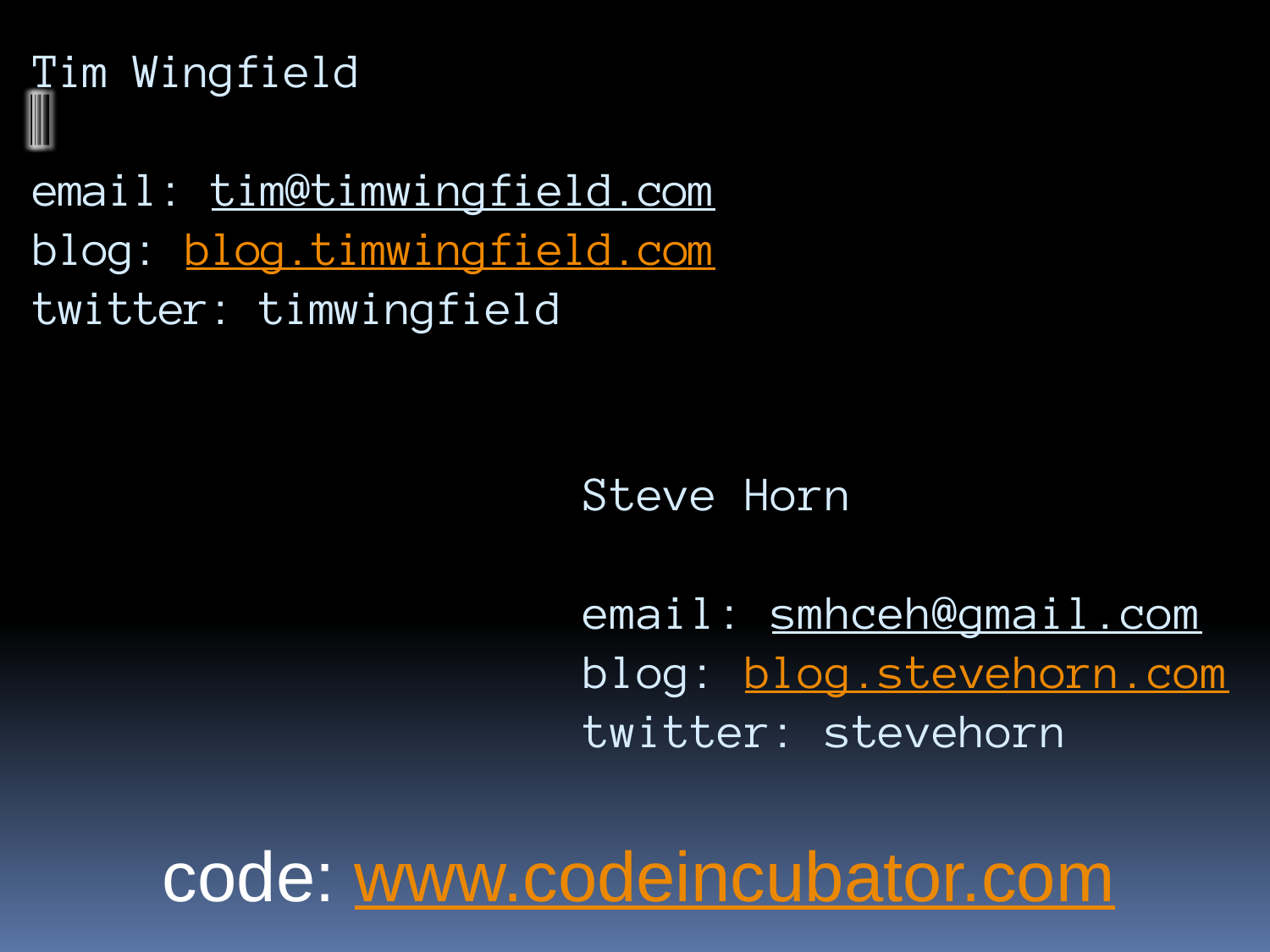

# Tim Wingfield email: tim@timwingfield.com blog: blog.timwingfield.com twitter: timwingfield
Steve Horn
email: smhceh@gmail.com
blog: blog.stevehorn.com
twitter: stevehorn
code: www.codeincubator.com